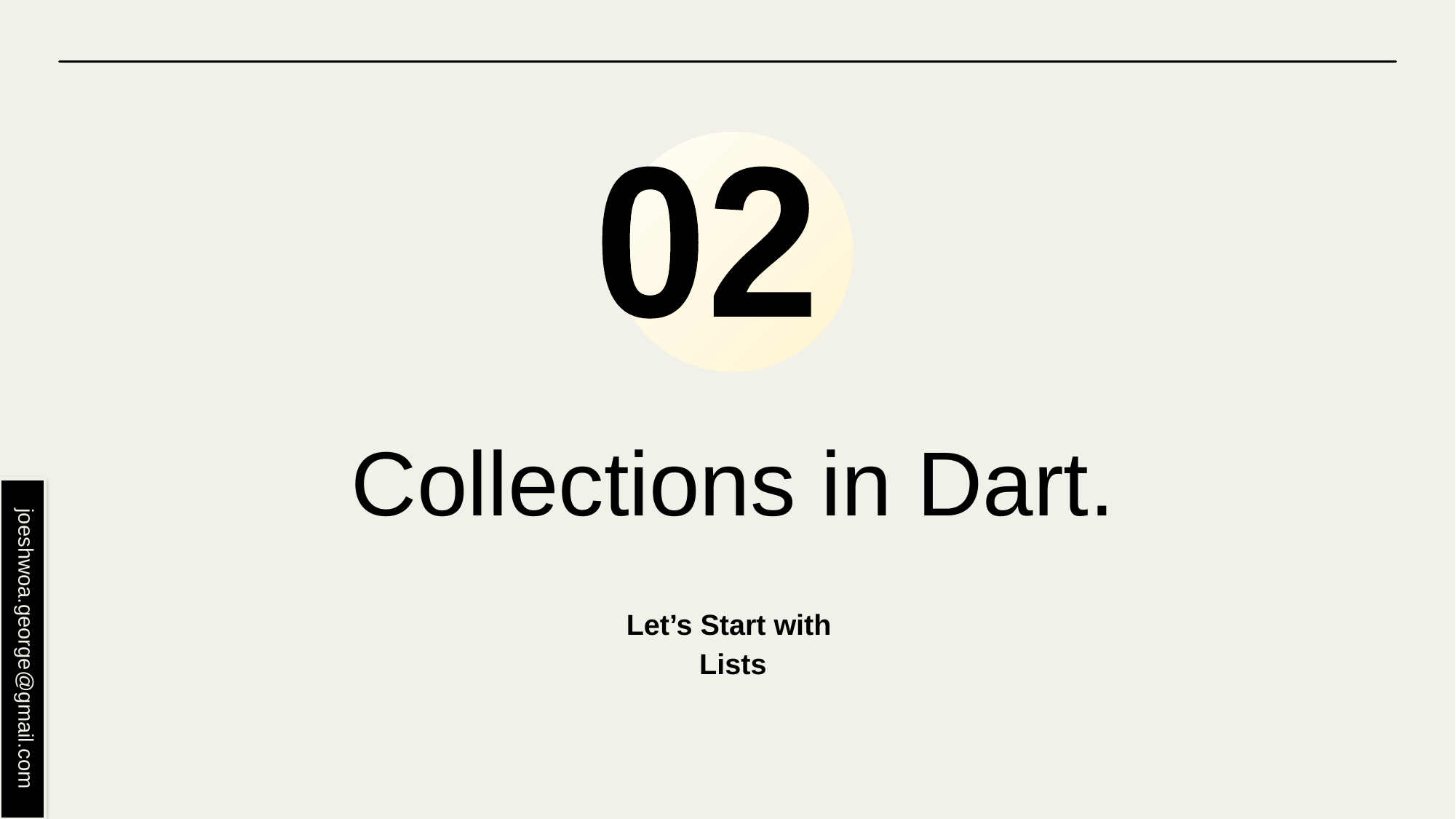

02
# Collections in Dart.
Let’s Start with
Lists
joeshwoa.george@gmail.com